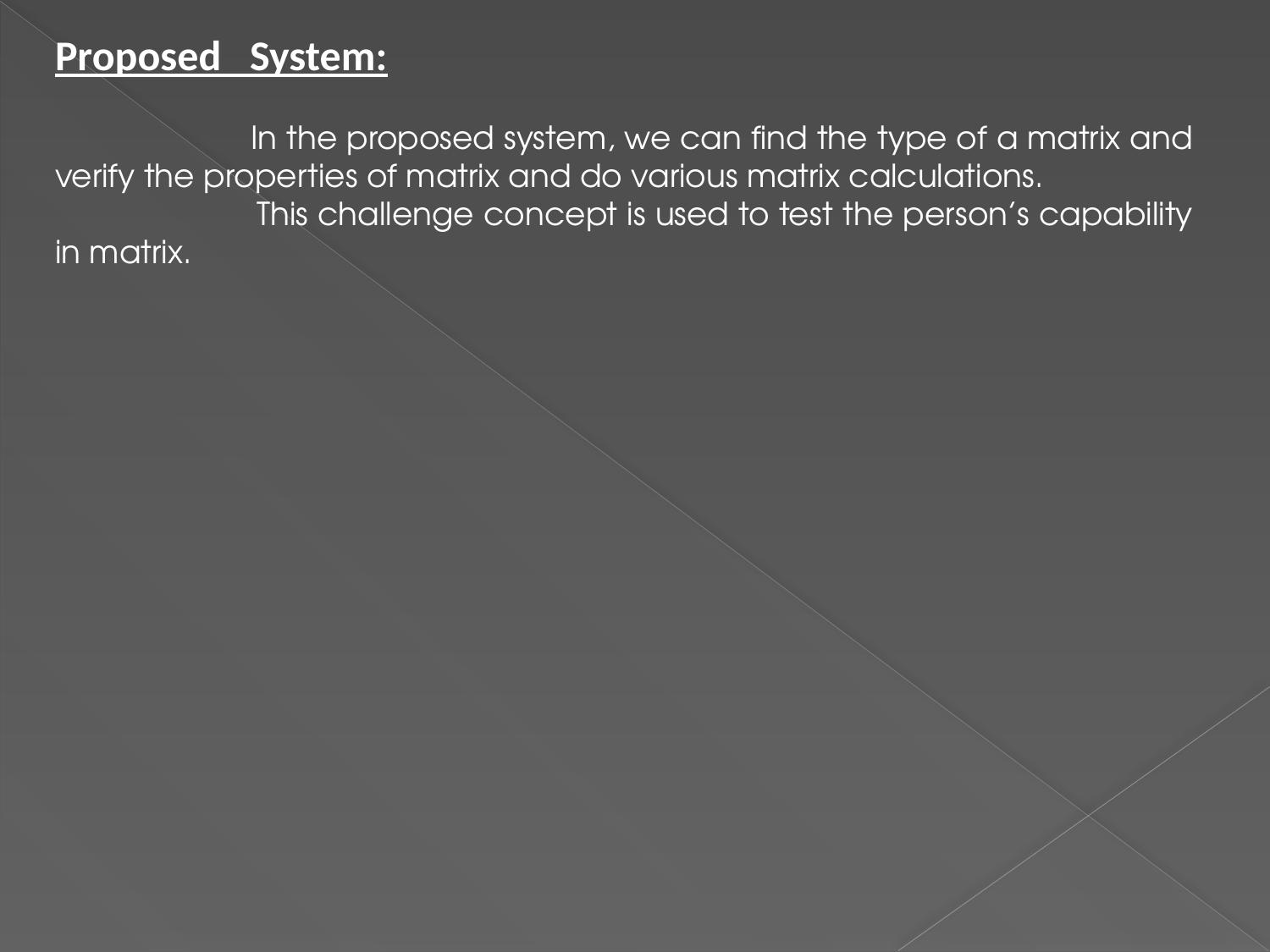

Proposed   System:

                     In the proposed system, we can find the type of a matrix and verify the properties of matrix and do various matrix calculations.
                     This challenge concept is used to test the person’s capability in matrix.